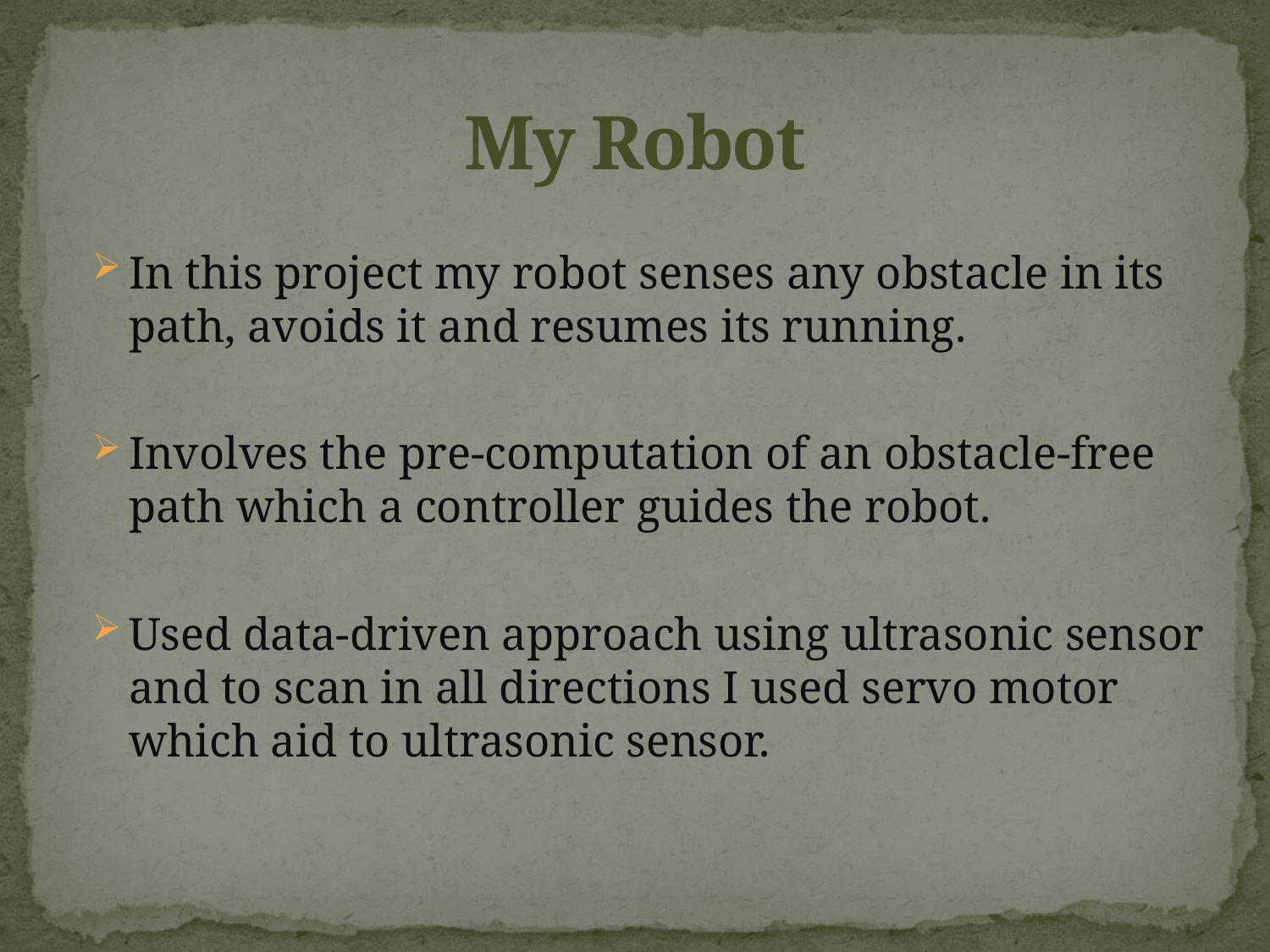

# My Robot
In this project my robot senses any obstacle in its path, avoids it and resumes its running.

Involves the pre-computation of an obstacle-free path which a controller guides the robot.

Used data-driven approach using ultrasonic sensor and to scan in all directions I used servo motor which aid to ultrasonic sensor.